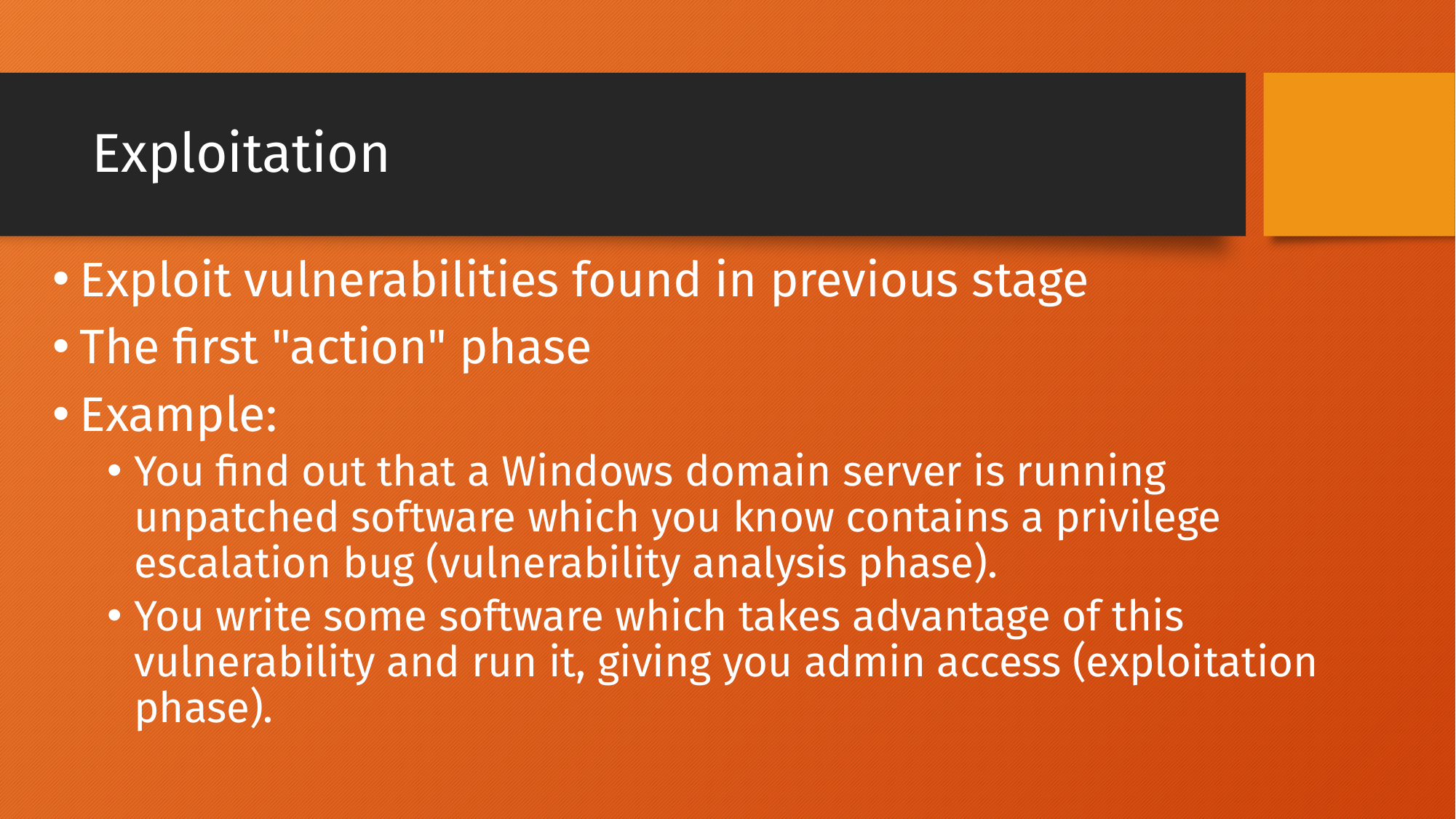

# Exploitation
Exploit vulnerabilities found in previous stage
The first "action" phase
Example:
You find out that a Windows domain server is running unpatched software which you know contains a privilege escalation bug (vulnerability analysis phase).
You write some software which takes advantage of this vulnerability and run it, giving you admin access (exploitation phase).